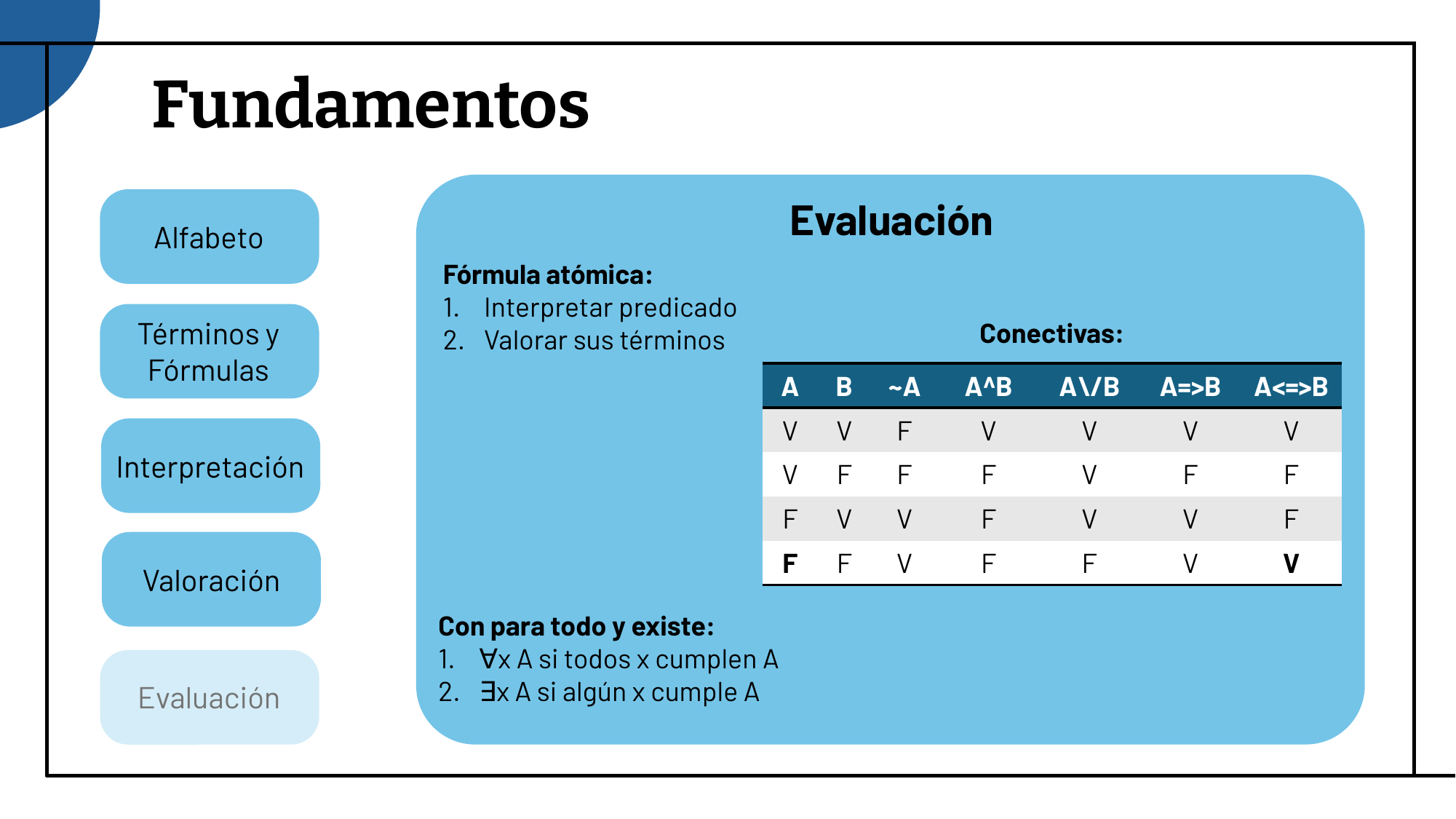

# Fundamentos

Evaluación

Alfabeto
Fórmula atómica:
Interpretar predicado
Valorar sus términos

Términos y Fórmulas
Conectivas:
| A | B | ~A | A^B | A\/B | A=>B | A<=>B |
| --- | --- | --- | --- | --- | --- | --- |
| V | V | F | V | V | V | V |
| V | F | F | F | V | F | F |
| F | V | V | F | V | V | F |
| F | F | V | F | F | V | V |

Interpretación

Valoración
Con para todo y existe:
∀x A si todos x cumplen A
∃x A si algún x cumple A

Evaluación